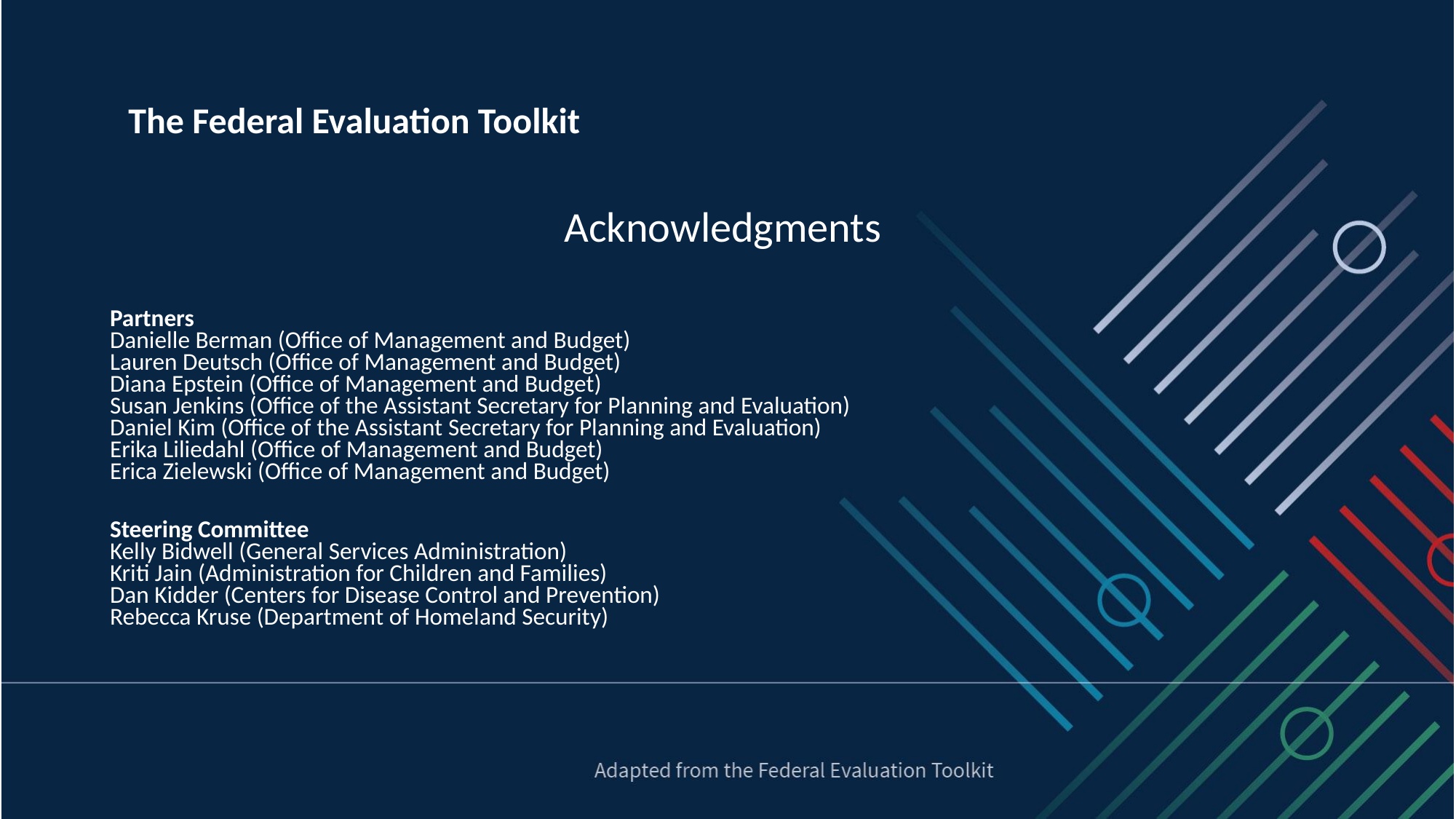

The Federal Evaluation Toolkit
Acknowledgments

Partners
Danielle Berman (Office of Management and Budget)
Lauren Deutsch (Office of Management and Budget)
Diana Epstein (Office of Management and Budget)
Susan Jenkins (Office of the Assistant Secretary for Planning and Evaluation)
Daniel Kim (Office of the Assistant Secretary for Planning and Evaluation)
Erika Liliedahl (Office of Management and Budget)
Erica Zielewski (Office of Management and Budget)

Steering Committee
Kelly Bidwell (General Services Administration)
Kriti Jain (Administration for Children and Families)
Dan Kidder (Centers for Disease Control and Prevention)
Rebecca Kruse (Department of Homeland Security)